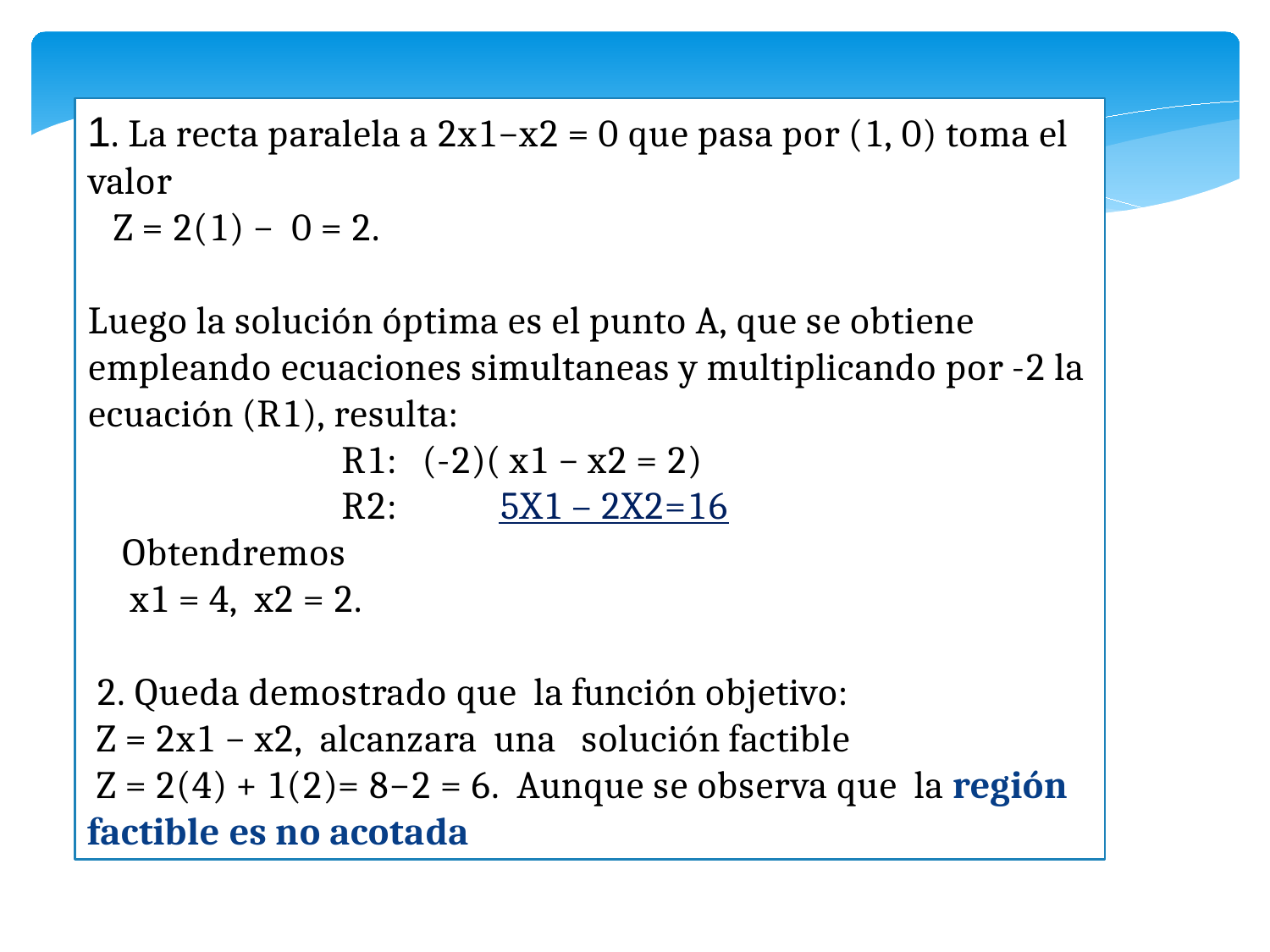

1. La recta paralela a 2x1−x2 = 0 que pasa por (1, 0) toma el valor
   Z = 2(1) −  0 = 2.

Luego la solución óptima es el punto A, que se obtiene empleando ecuaciones simultaneas y multiplicando por -2 la ecuación (R1), resulta:
  		R1:   (-2)( x1 − x2 = 2)
		R2:            5X1 – 2X2=16
    Obtendremos
     x1 = 4,  x2 = 2.

 2. Queda demostrado que  la función objetivo:
 Z = 2x1 − x2,  alcanzara  una   solución factible
 Z = 2(4) + 1(2)= 8−2 = 6.  Aunque se observa que  la región factible es no acotada